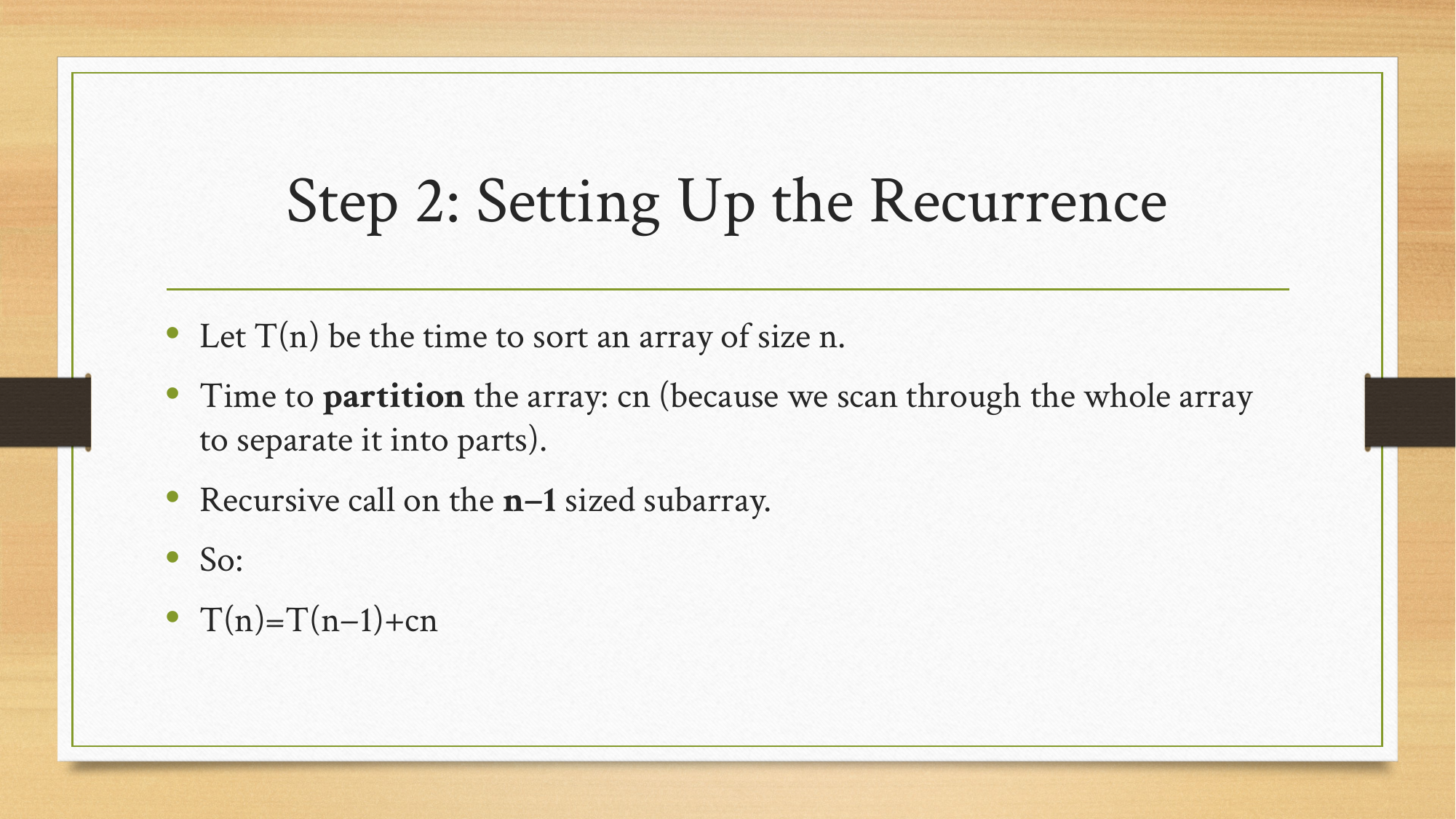

# Step 2: Setting Up the Recurrence
Let T(n) be the time to sort an array of size n.
Time to partition the array: cn (because we scan through the whole array to separate it into parts).
Recursive call on the n−1 sized subarray.
So:
T(n)=T(n−1)+cn